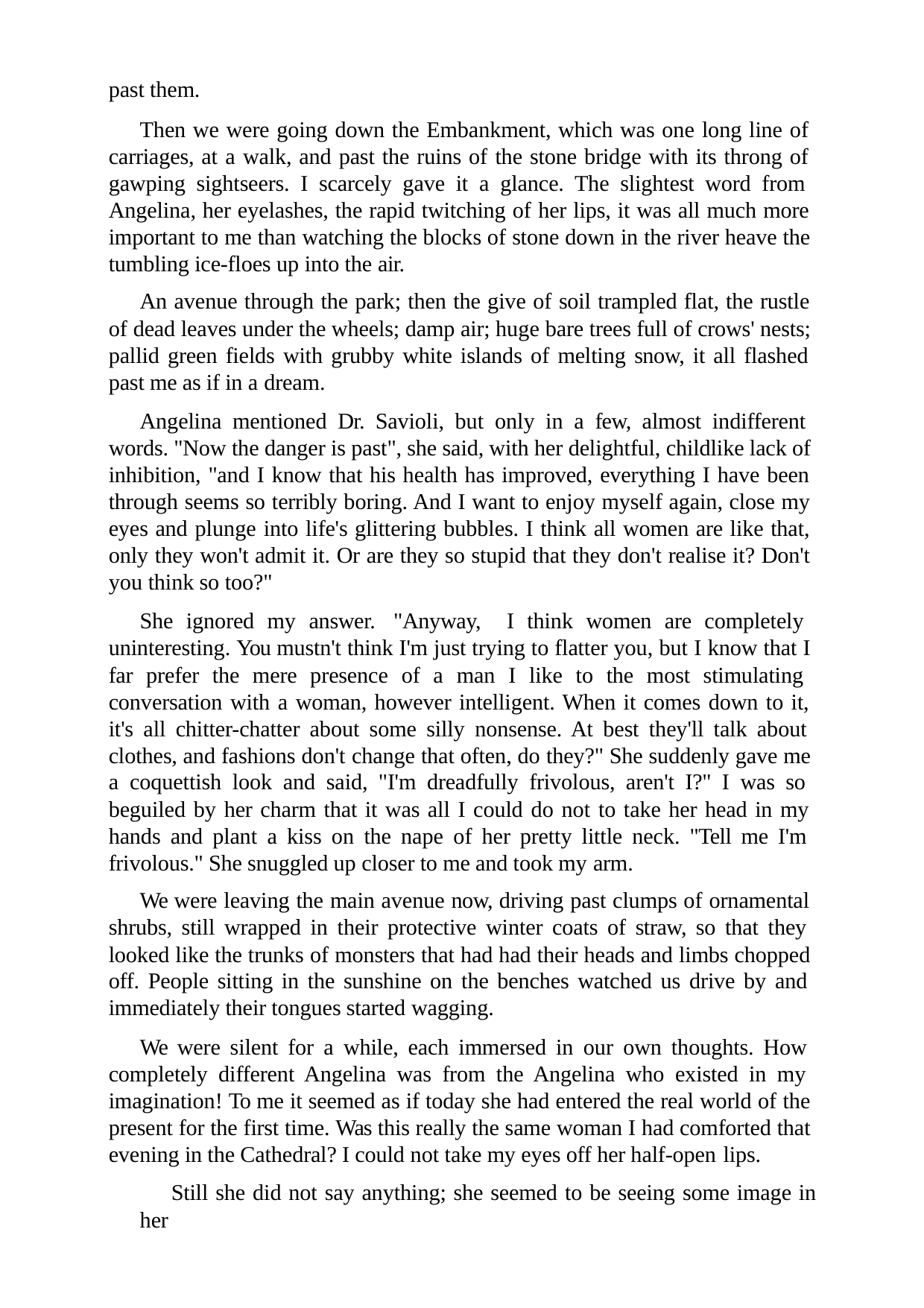

past them.
Then we were going down the Embankment, which was one long line of  carriages, at a walk, and past the ruins of the stone bridge with its throng of  gawping sightseers. I scarcely gave it a glance. The slightest word from  Angelina, her eyelashes, the rapid twitching of her lips, it was all much more  important to me than watching the blocks of stone down in the river heave the  tumbling ice-floes up into the air.
An avenue through the park; then the give of soil trampled flat, the rustle  of dead leaves under the wheels; damp air; huge bare trees full of crows' nests;  pallid green fields with grubby white islands of melting snow, it all flashed  past me as if in a dream.
Angelina mentioned Dr. Savioli, but only in a few, almost indifferent  words. "Now the danger is past", she said, with her delightful, childlike lack of  inhibition, "and I know that his health has improved, everything I have been  through seems so terribly boring. And I want to enjoy myself again, close my  eyes and plunge into life's glittering bubbles. I think all women are like that,  only they won't admit it. Or are they so stupid that they don't realise it? Don't  you think so too?"
She ignored my answer. "Anyway,  I think women are completely  uninteresting. You mustn't think I'm just trying to flatter you, but I know that I  far prefer the mere presence of a man I like to the most stimulating  conversation with a woman, however intelligent. When it comes down to it,  it's all chitter-chatter about some silly nonsense. At best they'll talk about  clothes, and fashions don't change that often, do they?" She suddenly gave me  a coquettish look and said, "I'm dreadfully frivolous, aren't I?" I was so  beguiled by her charm that it was all I could do not to take her head in my  hands and plant a kiss on the nape of her pretty little neck. "Tell me I'm  frivolous." She snuggled up closer to me and took my arm.
We were leaving the main avenue now, driving past clumps of ornamental  shrubs, still wrapped in their protective winter coats of straw, so that they  looked like the trunks of monsters that had had their heads and limbs chopped  off. People sitting in the sunshine on the benches watched us drive by and  immediately their tongues started wagging.
We were silent for a while, each immersed in our own thoughts. How  completely different Angelina was from the Angelina who existed in my  imagination! To me it seemed as if today she had entered the real world of the  present for the first time. Was this really the same woman I had comforted that  evening in the Cathedral? I could not take my eyes off her half-open lips.
Still she did not say anything; she seemed to be seeing some image in her